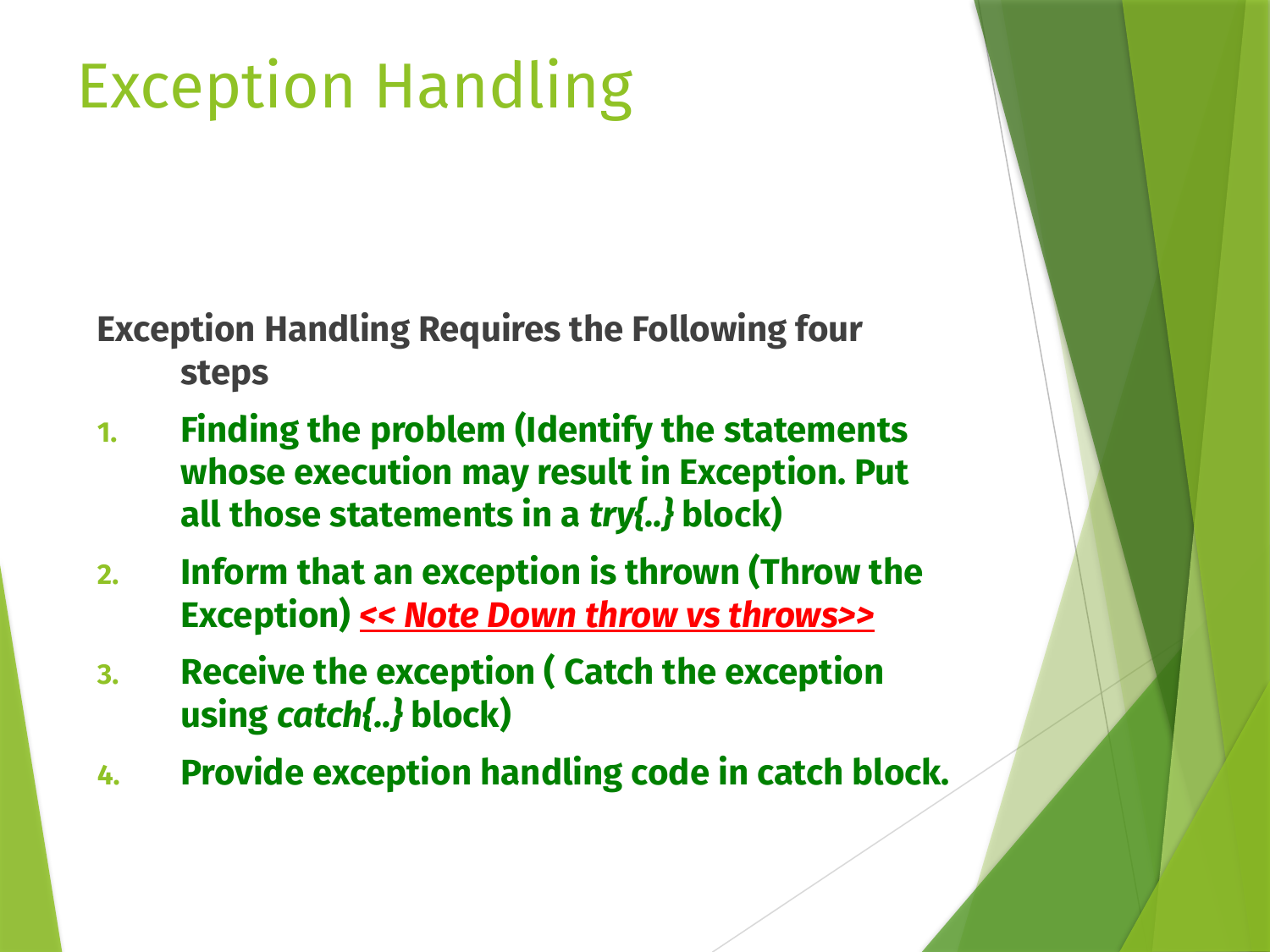

# Exception Handling
Exception Handling Requires the Following four steps
Finding the problem (Identify the statements whose execution may result in Exception. Put all those statements in a try{..} block)
Inform that an exception is thrown (Throw the Exception) << Note Down throw vs throws>>
Receive the exception ( Catch the exception using catch{..} block)
Provide exception handling code in catch block.